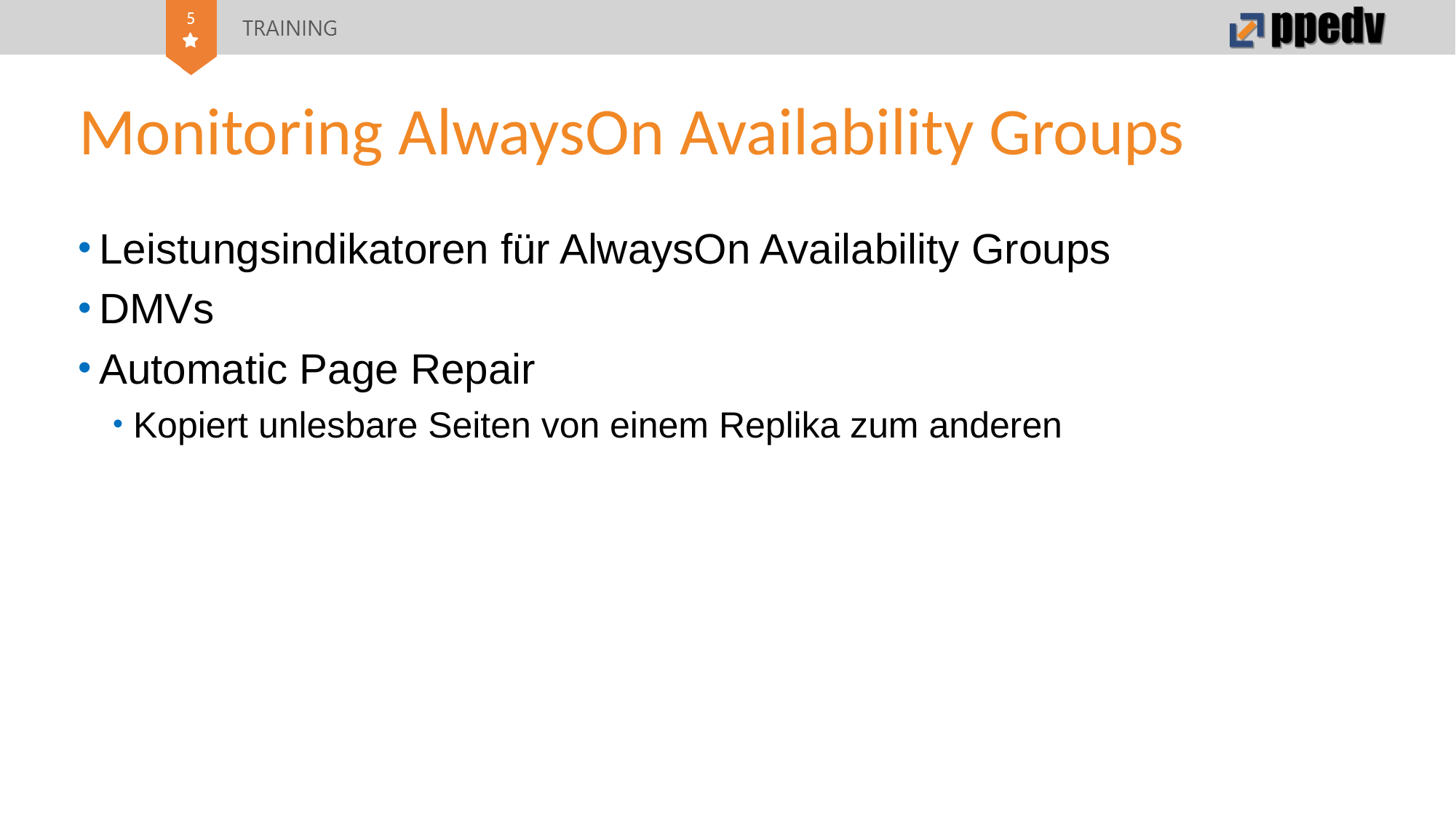

# Monitoring AlwaysOn Availability Groups
Leistungsindikatoren für AlwaysOn Availability Groups
DMVs
Automatic Page Repair
Kopiert unlesbare Seiten von einem Replika zum anderen